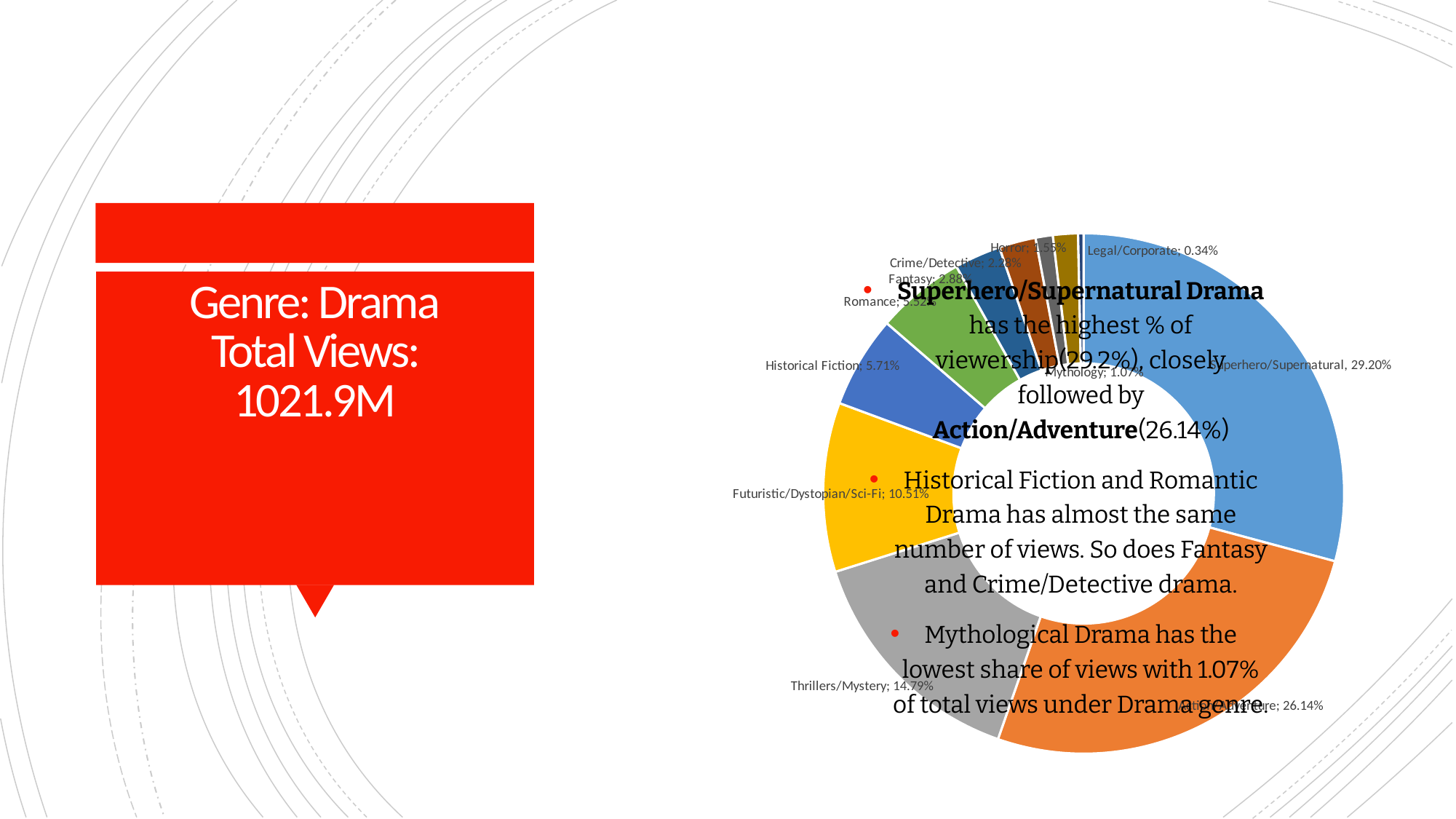

### Chart

| Category |  |
|---|---|
| Superhero/Supernatural | 0.29198071535650116 |
| Action/Adventure | 0.26140078600577327 |
| Thrillers/Mystery | 0.147934733152324 |
| Futuristic/Dystopian/Sci-Fi | 0.105149723828734 |
| Historical Fiction | 0.0571201300689676 |
| Romance | 0.05516295315082321 |
| Fantasy | 0.028808466993169312 |
| Crime/Detective | 0.0228423901691958 |
| Mythology | 0.010710901203190754 |
| Horror | 0.0154766644396668 |
| Legal/Corporate | 0.003412535631653495 |
Superhero/Supernatural Drama has the highest % of viewership(29.2%), closely followed by Action/Adventure(26.14%)
Historical Fiction and Romantic Drama has almost the same number of views. So does Fantasy and Crime/Detective drama.
Mythological Drama has the lowest share of views with 1.07% of total views under Drama genre.
# Genre: Drama Total Views: 1021.9M